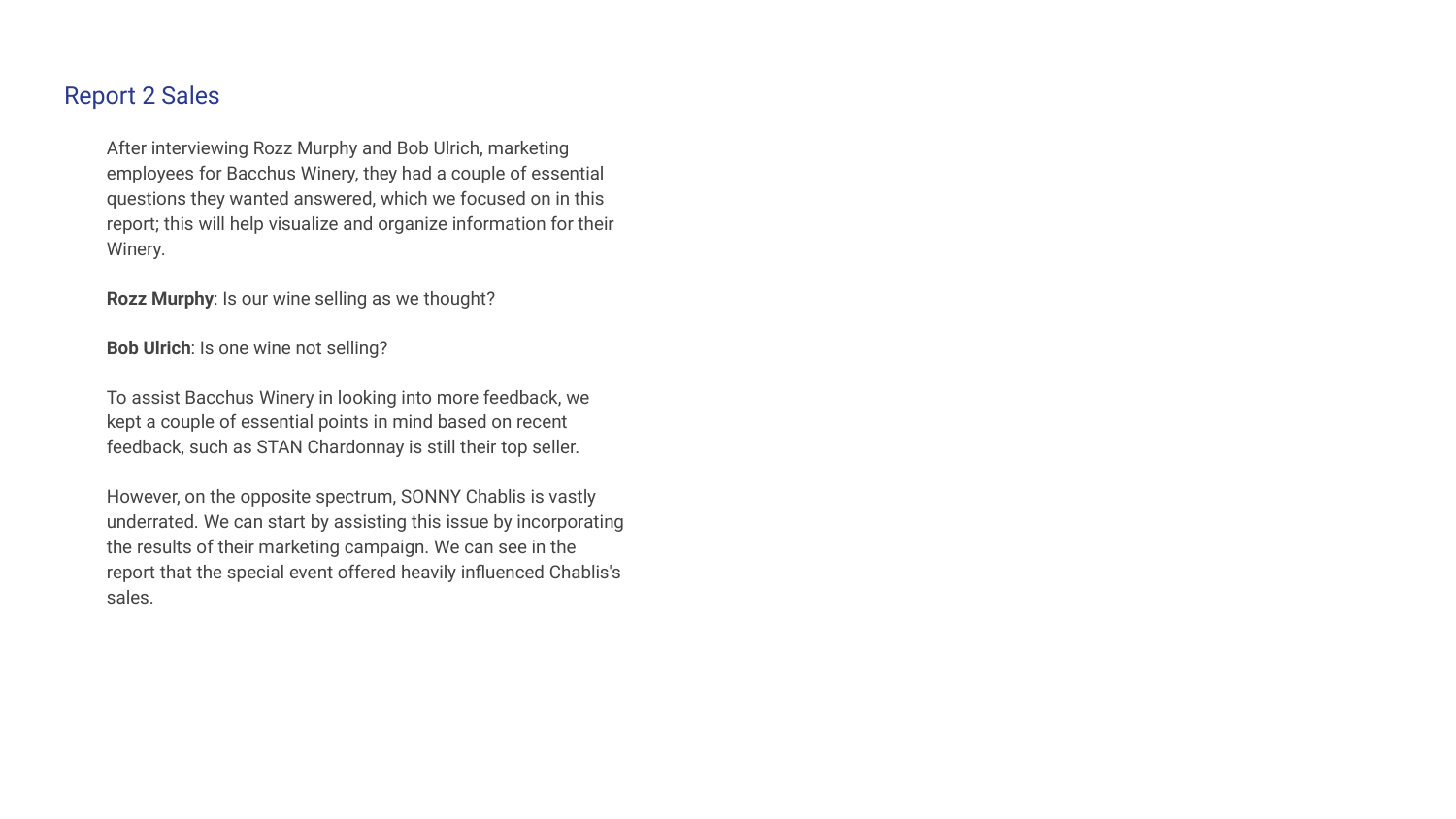

Report 2 Sales
After interviewing Rozz Murphy and Bob Ulrich, marketing employees for Bacchus Winery, they had a couple of essential questions they wanted answered, which we focused on in this report; this will help visualize and organize information for their Winery.
Rozz Murphy: Is our wine selling as we thought?
Bob Ulrich: Is one wine not selling?
To assist Bacchus Winery in looking into more feedback, we kept a couple of essential points in mind based on recent feedback, such as STAN Chardonnay is still their top seller.
However, on the opposite spectrum, SONNY Chablis is vastly underrated. We can start by assisting this issue by incorporating the results of their marketing campaign. We can see in the report that the special event offered heavily influenced Chablis's sales.